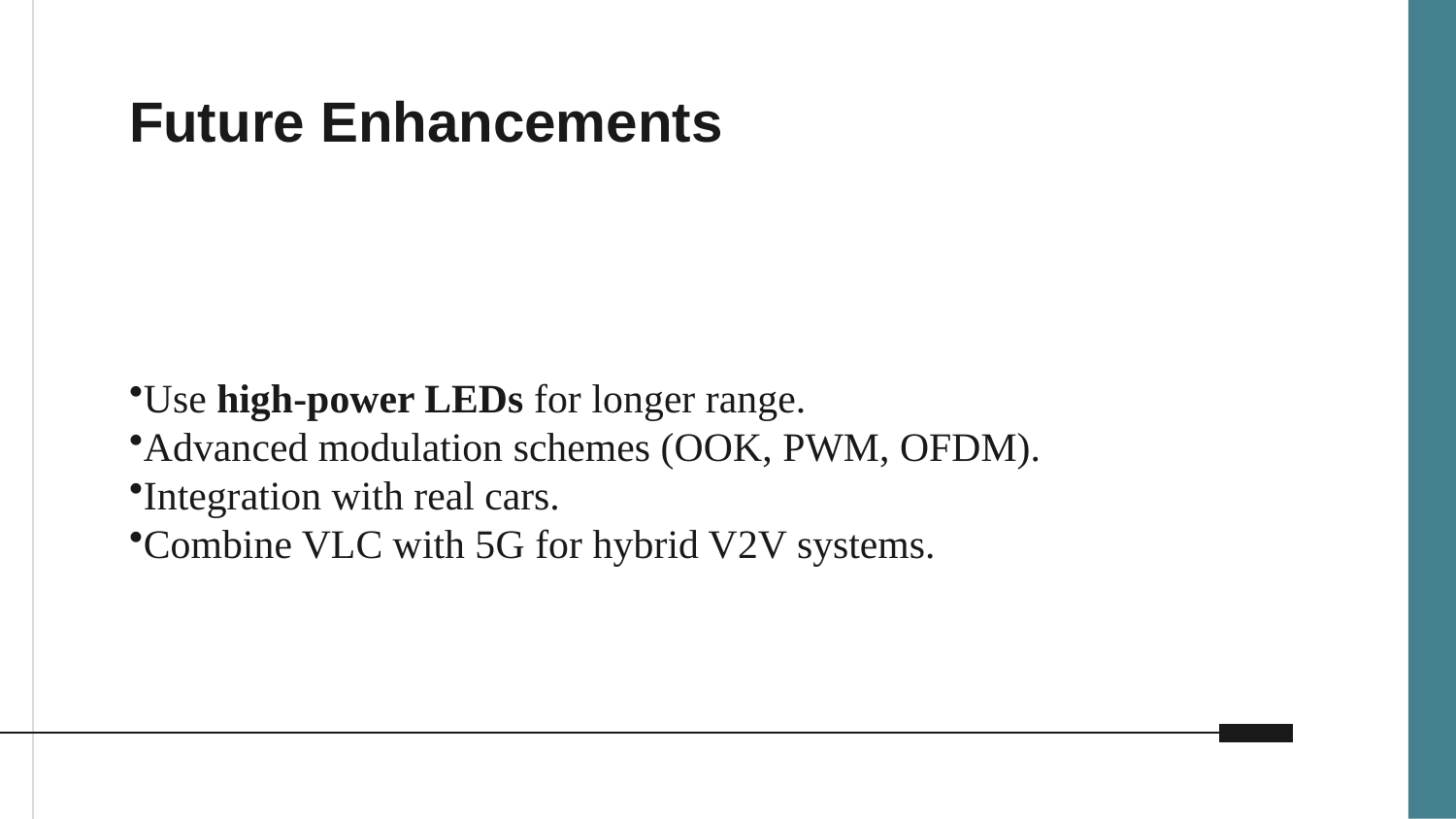

# Future Enhancements

Use high-power LEDs for longer range.
Advanced modulation schemes (OOK, PWM, OFDM).
Integration with real cars.
Combine VLC with 5G for hybrid V2V systems.